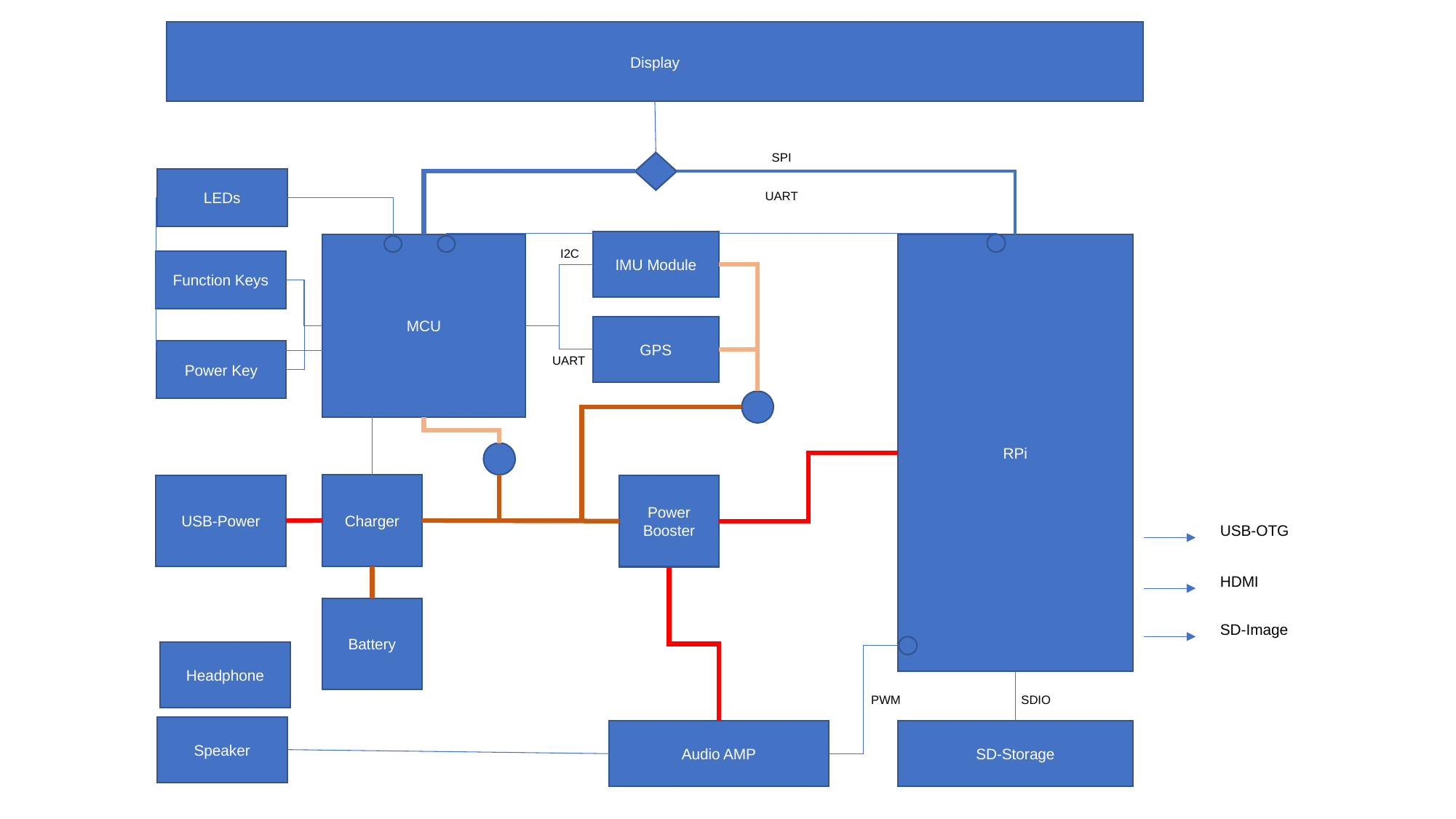

Display
SPI

LEDs
UART
IMU Module

MCU
RPi

I2C
Function Keys
GPS
Power Key
UART

Charger
USB-Power
Power Booster
USB-OTG
HDMI
Battery
SD-Image

Headphone
PWM
SDIO
Speaker
Audio AMP
SD-Storage